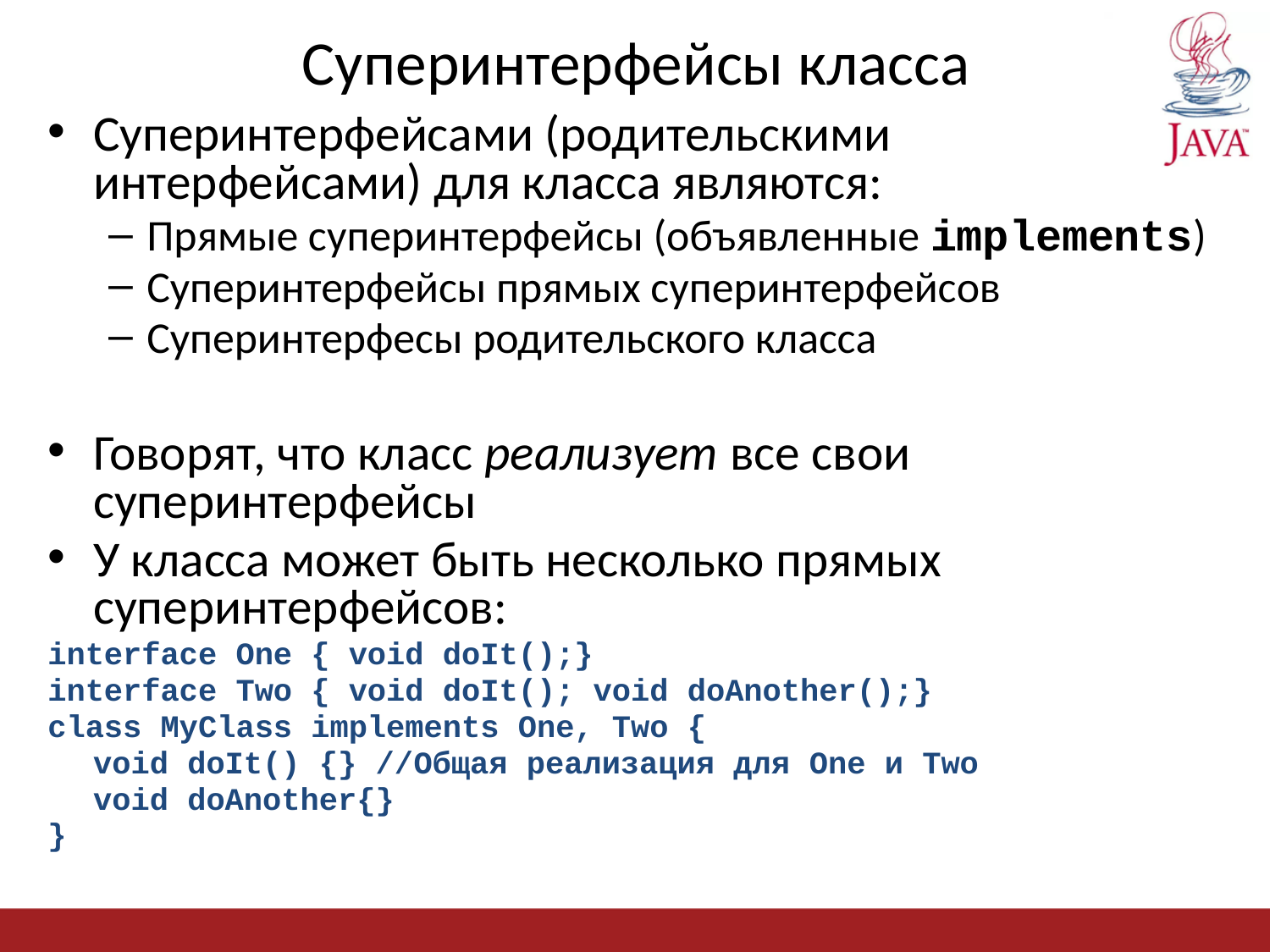

# Суперинтерфейсы класса
Суперинтерфейсами (родительскими интерфейсами) для класса являются:
Прямые суперинтерфейсы (объявленные implements)
Суперинтерфейсы прямых суперинтерфейсов
Суперинтерфесы родительского класса

Говорят, что класс реализует все свои суперинтерфейсы
У класса может быть несколько прямых суперинтерфейсов:
interface One { void doIt();}
interface Two { void doIt(); void doAnother();}
class MyClass implements One, Two {
	void doIt() {} //Общая реализация для One и Two
	void doAnother{}
}